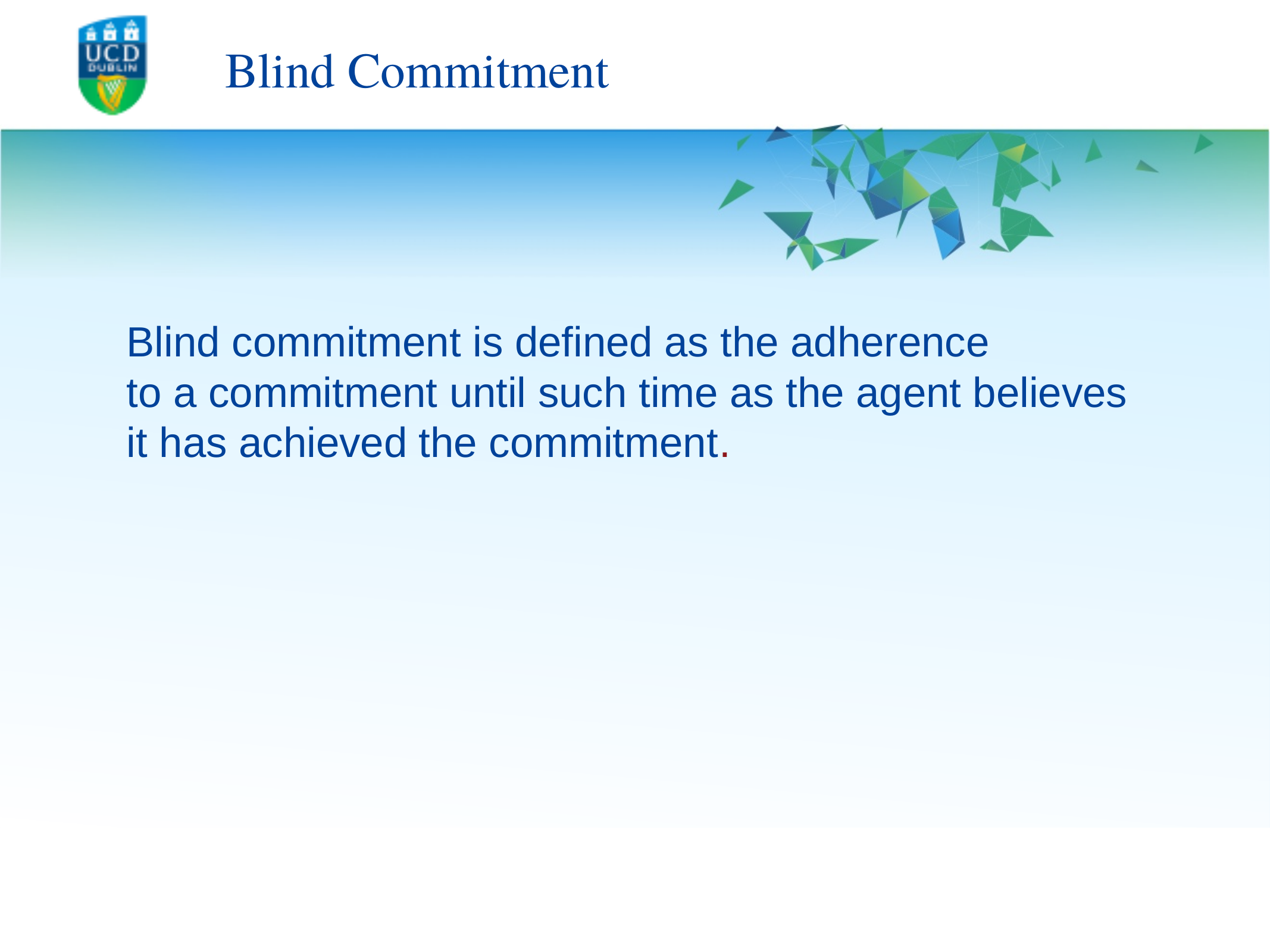

# Blind Commitment
Blind commitment is defined as the adherence
to a commitment until such time as the agent believes
it has achieved the commitment.